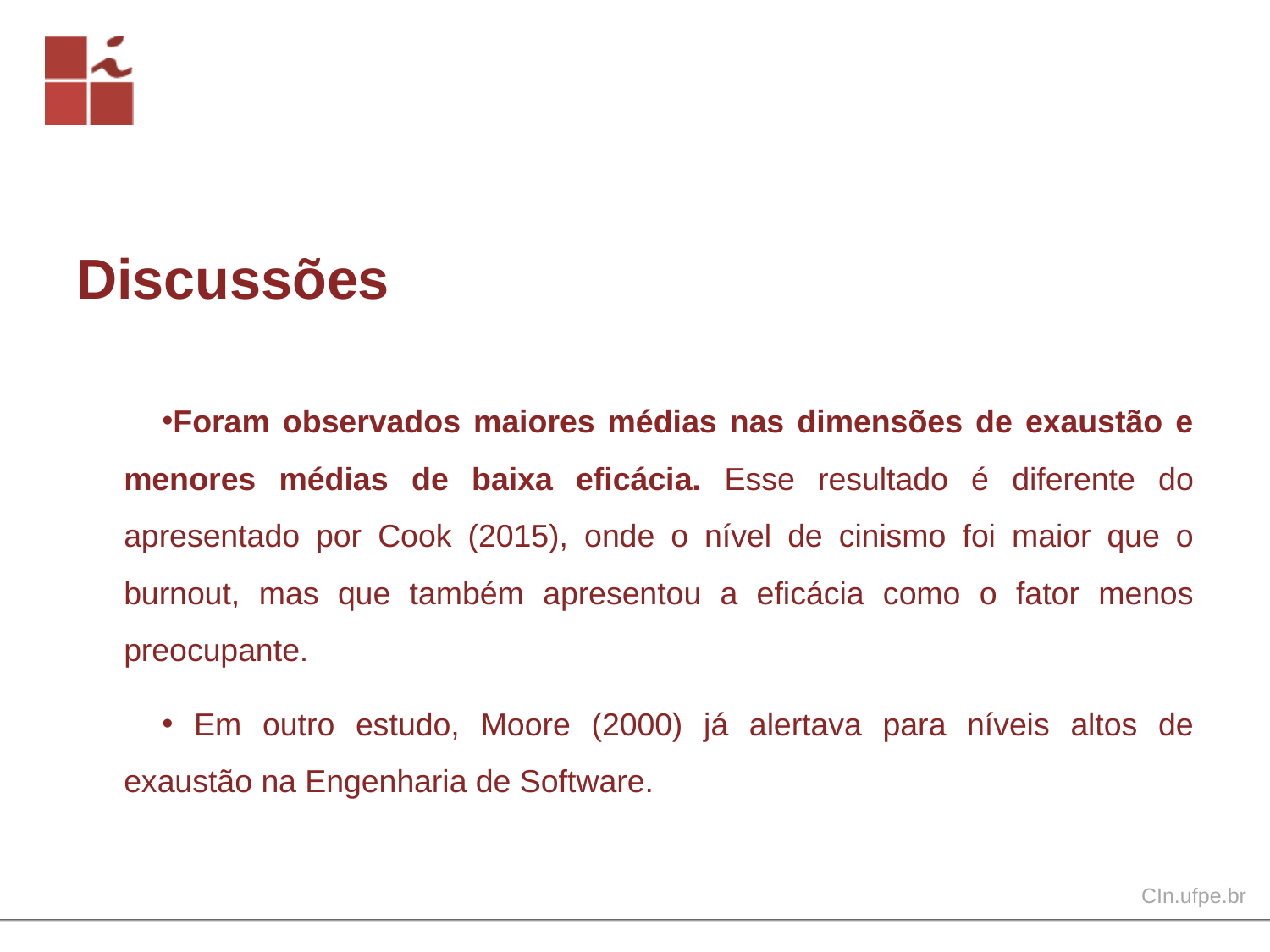

# Discussões
Foram observados maiores médias nas dimensões de exaustão e menores médias de baixa eficácia. Esse resultado é diferente do apresentado por Cook (2015), onde o nível de cinismo foi maior que o burnout, mas que também apresentou a eficácia como o fator menos preocupante.
 Em outro estudo, Moore (2000) já alertava para níveis altos de exaustão na Engenharia de Software.